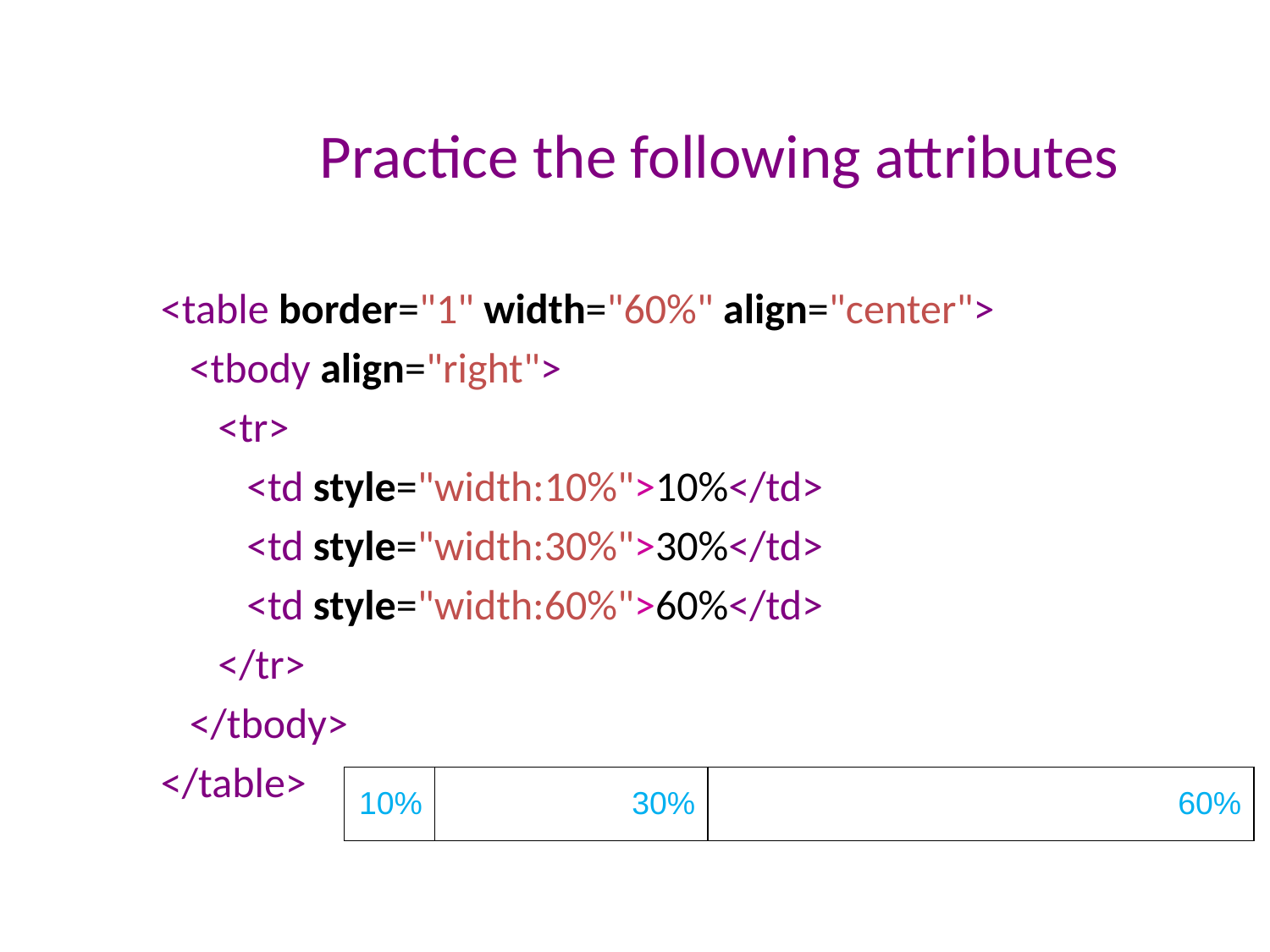

# Practice the following attributes
<table border="1" width="60%" align="center">
   <tbody align="right">
      <tr>
         <td style="width:10%">10%</td>
         <td style="width:30%">30%</td>
         <td style="width:60%">60%</td>
      </tr>
   </tbody>
</table>
| 10% | 30% | 60% |
| --- | --- | --- |